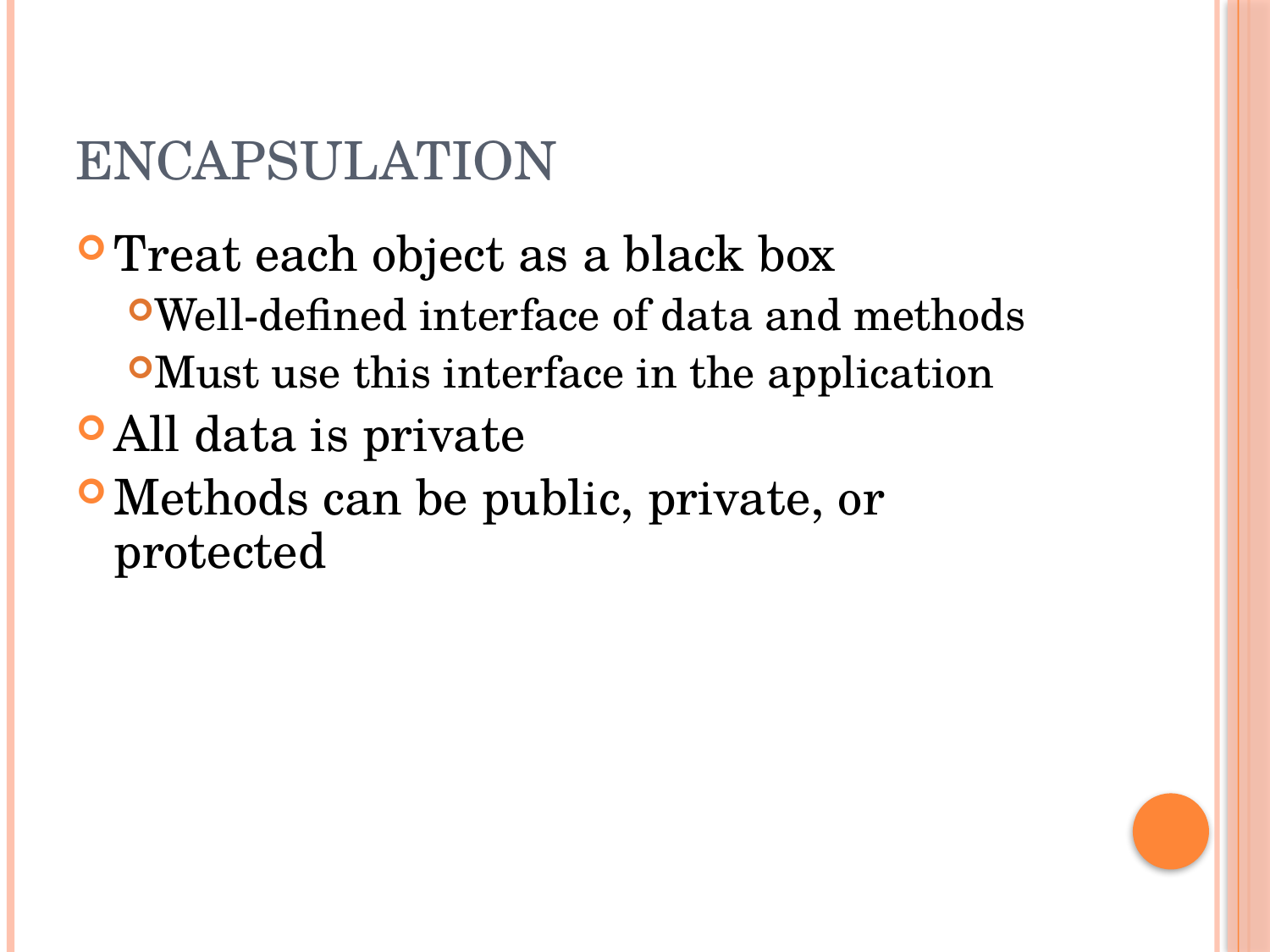

# Encapsulation
Treat each object as a black box
Well-defined interface of data and methods
Must use this interface in the application
All data is private
Methods can be public, private, or protected